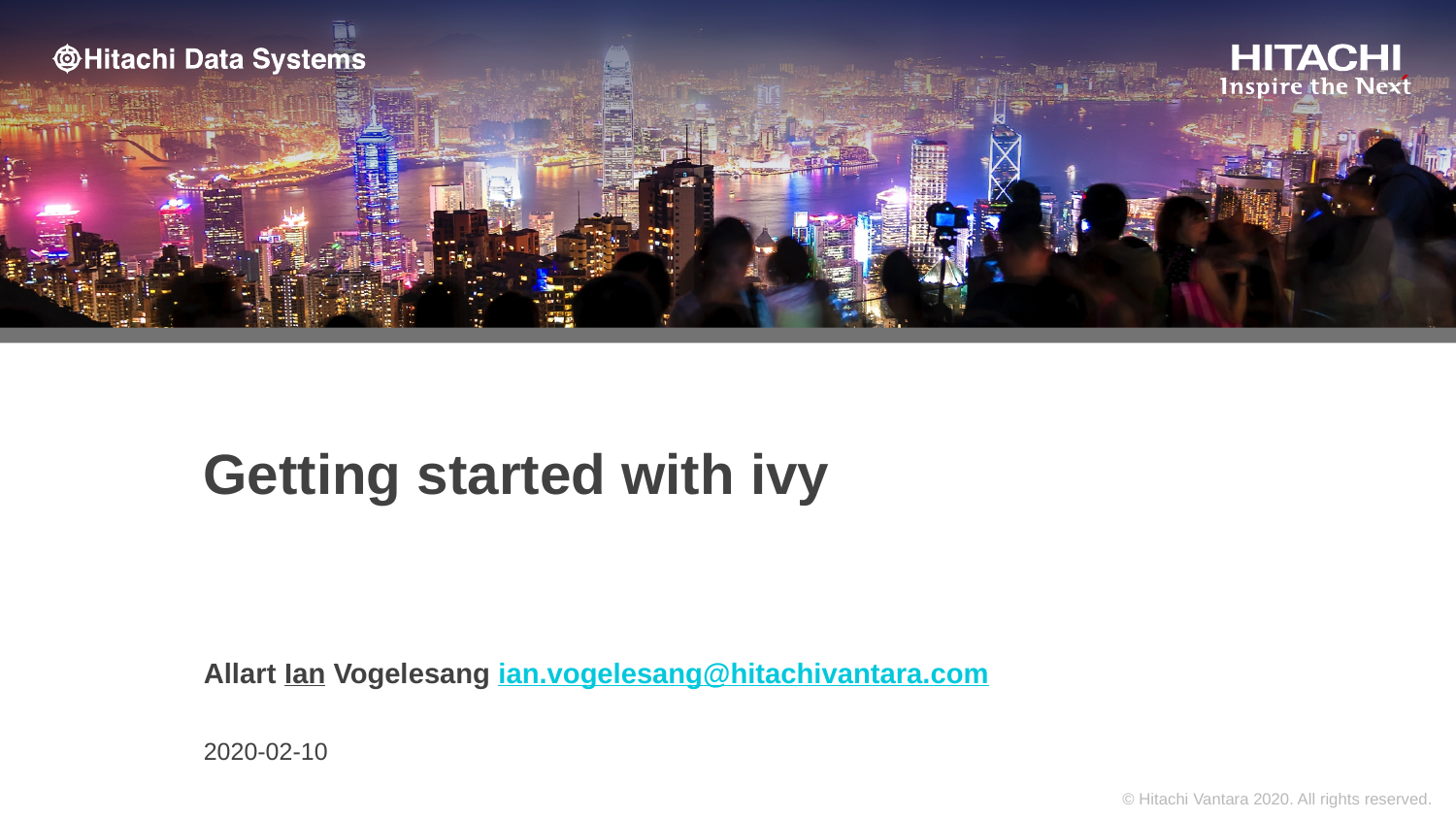

# Getting started with ivy
Allart Ian Vogelesang ian.vogelesang@hitachivantara.com
2020-02-10